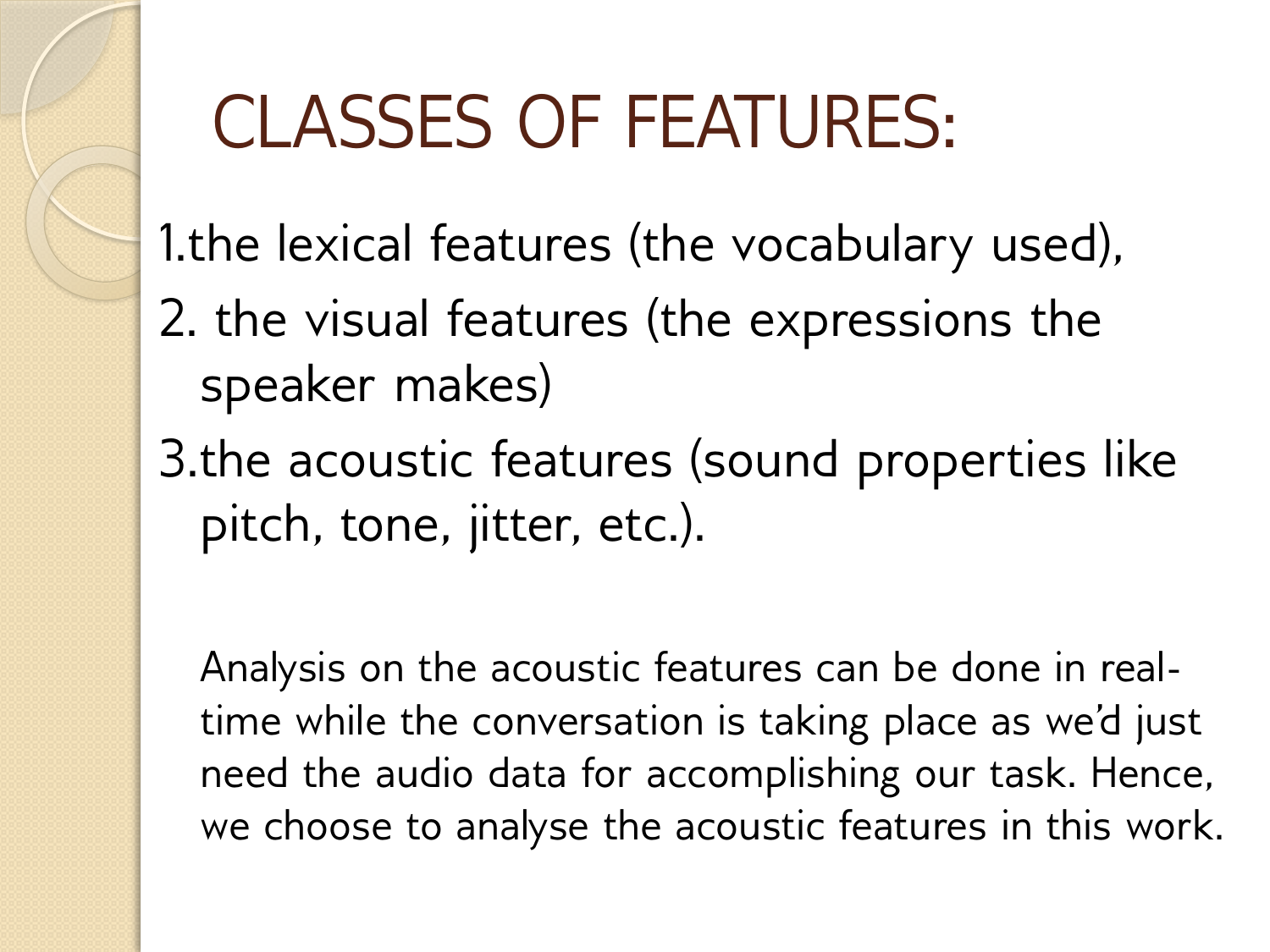

# CLASSES OF FEATURES:
1.the lexical features (the vocabulary used),
2. the visual features (the expressions the speaker makes)
3.the acoustic features (sound properties like pitch, tone, jitter, etc.).

	Analysis on the acoustic features can be done in real-time while the conversation is taking place as we’d just need the audio data for accomplishing our task. Hence, we choose to analyse the acoustic features in this work.